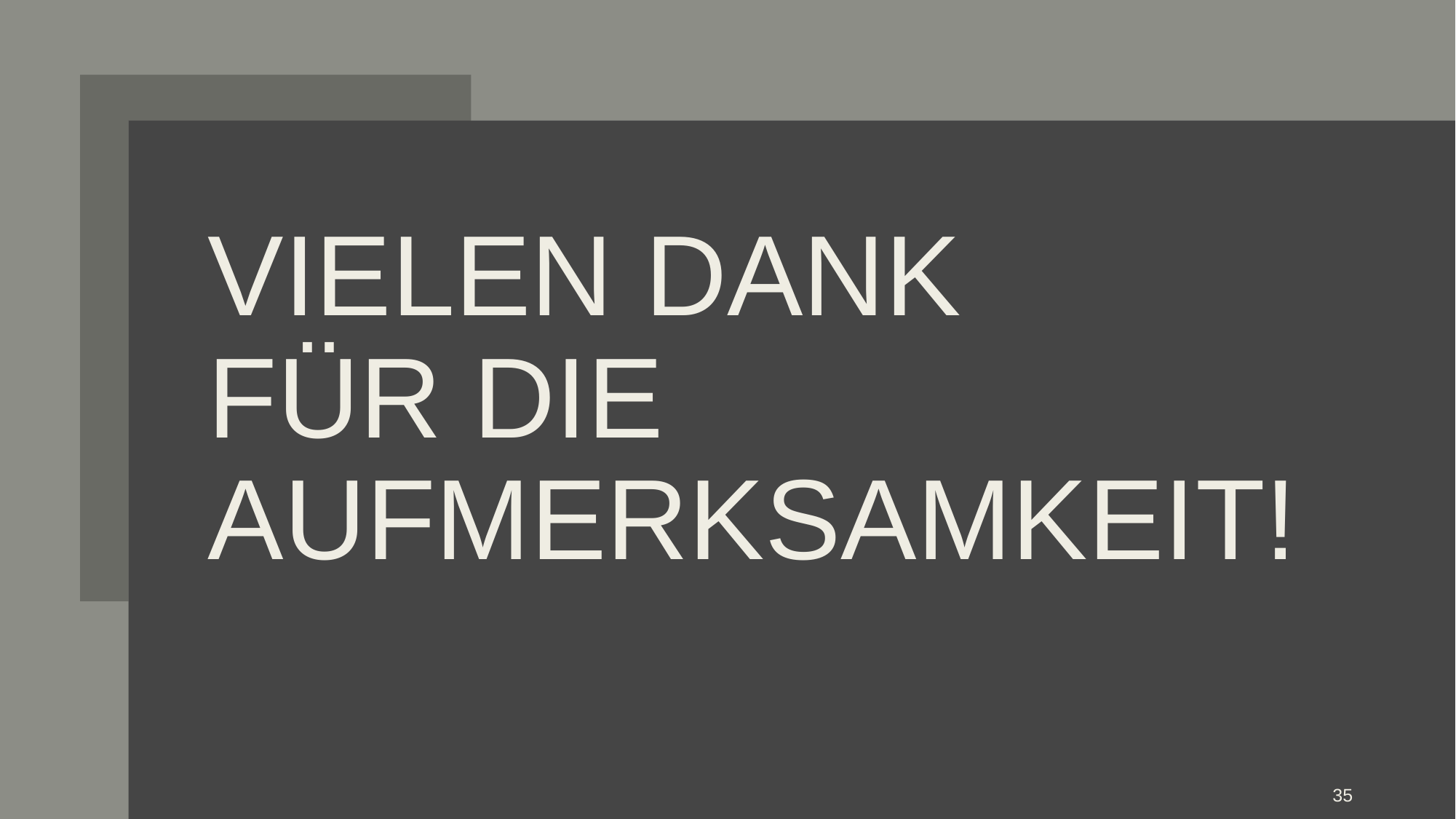

# Vielen Dank für Die Aufmerksamkeit!
35